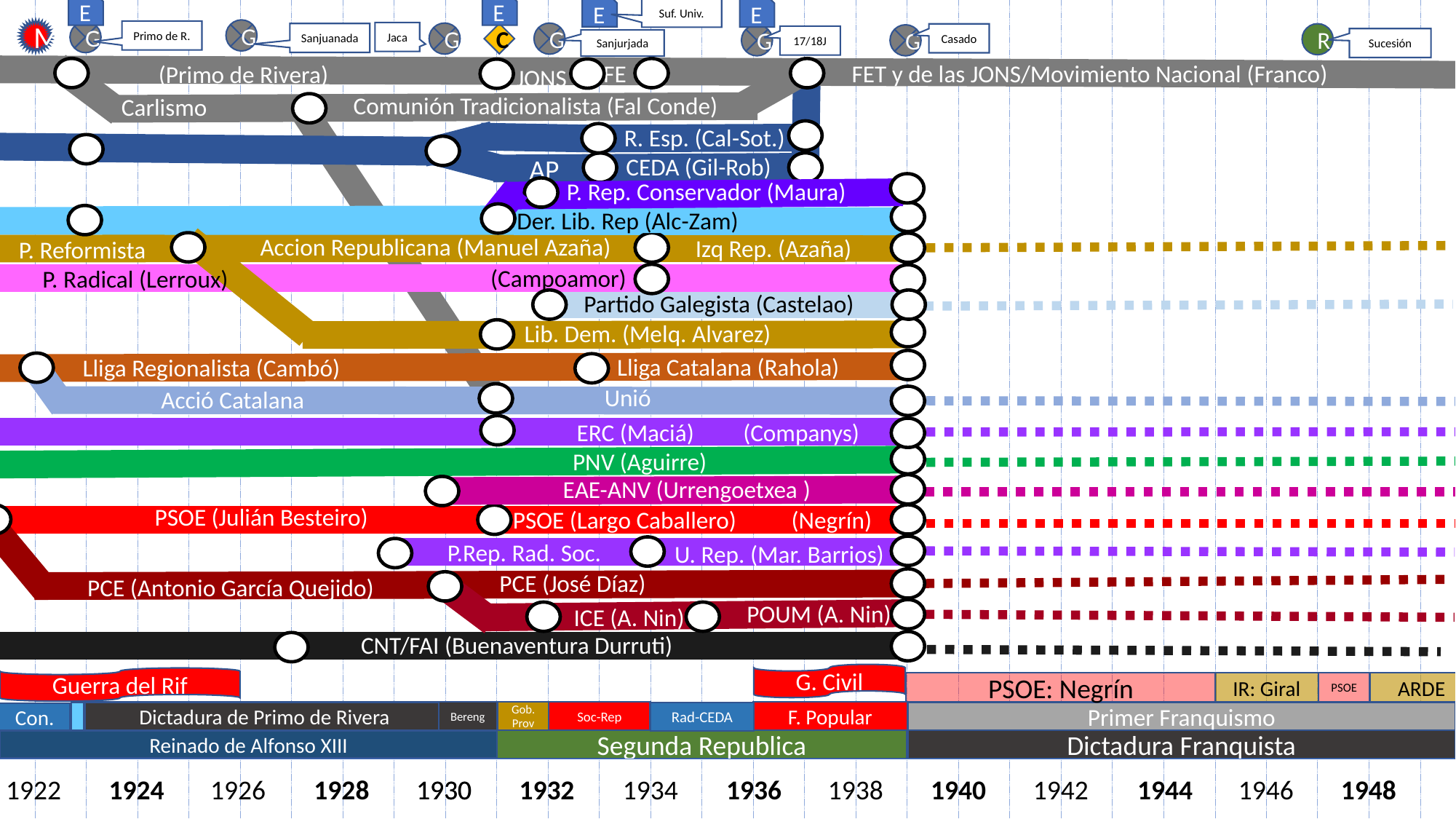

E
E
E
Suf. Univ.
E
M
G
Primo de R.
G
Jaca
G
G
Sanjuanada
C
R
Casado
G
G
17/18J
Sucesión
Sanjurjada
JONS
FE
FET y de las JONS/Movimiento Nacional (Franco)
(Primo de Rivera)
0
0
0
0
0
Comunión Tradicionalista (Fal Conde)
Carlismo
0
R. Esp. (Cal-Sot.)
0
0
0
0
AP
0
0
CEDA (Gil-Rob)
P. Rep. Conservador (Maura)
0
0
0
0
0
Der. Lib. Rep (Alc-Zam)
Izq Rep. (Azaña)
0
0
Accion Republicana (Manuel Azaña)
0
P. Reformista
(Campoamor)
P. Radical (Lerroux)
0
0
Partido Galegista (Castelao)
0
0
Lib. Dem. (Melq. Alvarez)
0
0
Lliga Catalana (Rahola)
Lliga Regionalista (Cambó)
0
0
0
0
Unió
Acció Catalana
0
0
0
ERC (Maciá)         (Companys)
PNV (Aguirre)
0
EAE-ANV (Urrengoetxea )
0
0
PSOE (Julián Besteiro)
0
0
0
(Negrín)
PSOE (Largo Caballero)
P.Rep. Rad. Soc.
0
0
U. Rep. (Mar. Barrios)
0
PCE (José Díaz)
0
PCE (Antonio García Quejido)
0
0
0
0
POUM (A. Nin)
ICE (A. Nin)
0
0
CNT/FAI (Buenaventura Durruti)
G. Civil
Guerra del Rif
PSOE
PSOE: Negrín
IR: Giral
ARDE
Gob. Prov
Soc-Rep
F. Popular
Bereng

Dictadura de Primo de Rivera
Rad-CEDA
Primer Franquismo
Con.
Segunda Republica
Dictadura Franquista
Reinado de Alfonso XIII
1922
1924
1926
1928
1930
1930
1932
1934
1936
1938
1940
1942
1944
1946
1948